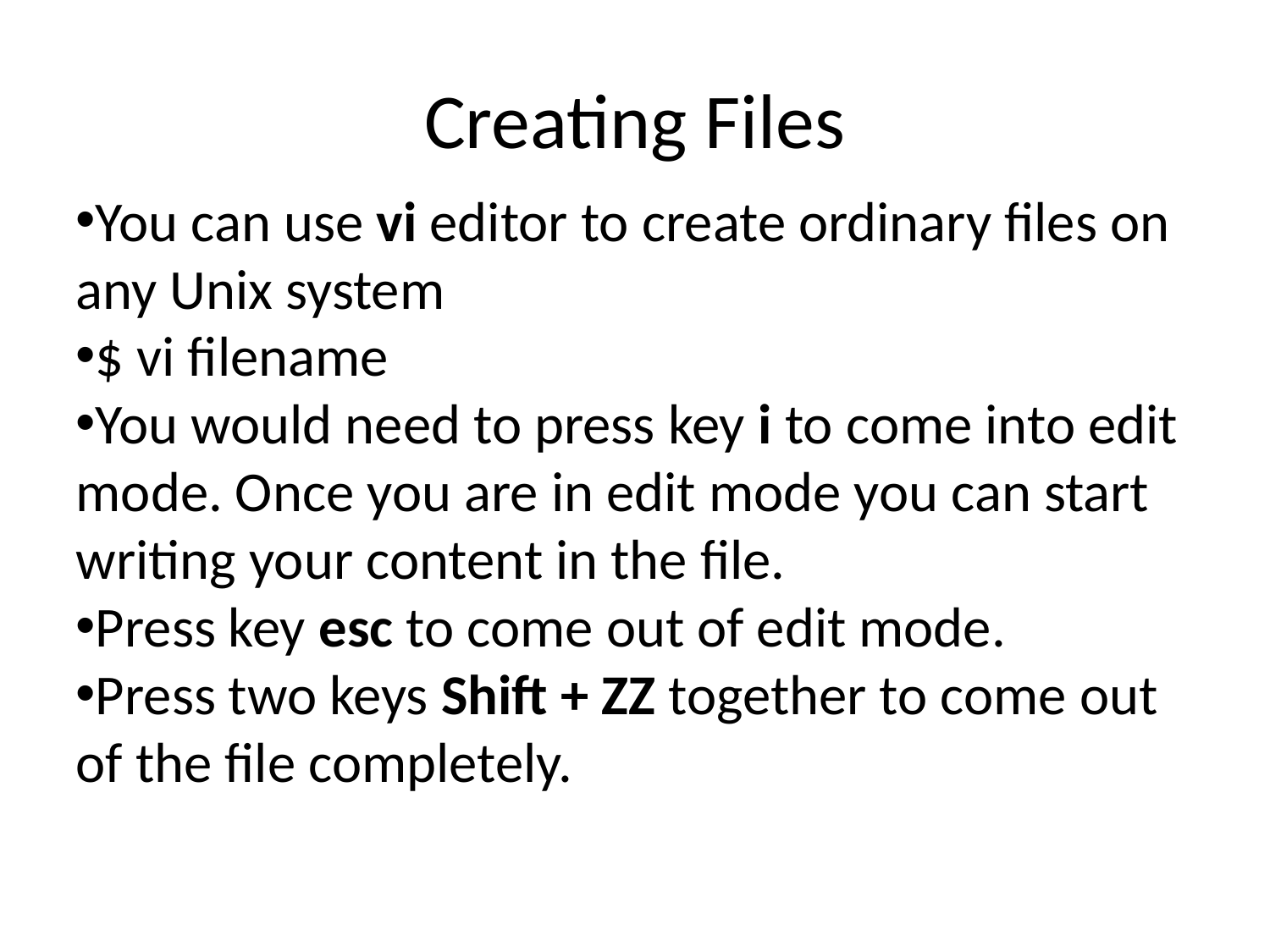

Creating Files
You can use vi editor to create ordinary files on any Unix system
$ vi filename
You would need to press key i to come into edit mode. Once you are in edit mode you can start writing your content in the file.
Press key esc to come out of edit mode.
Press two keys Shift + ZZ together to come out of the file completely.